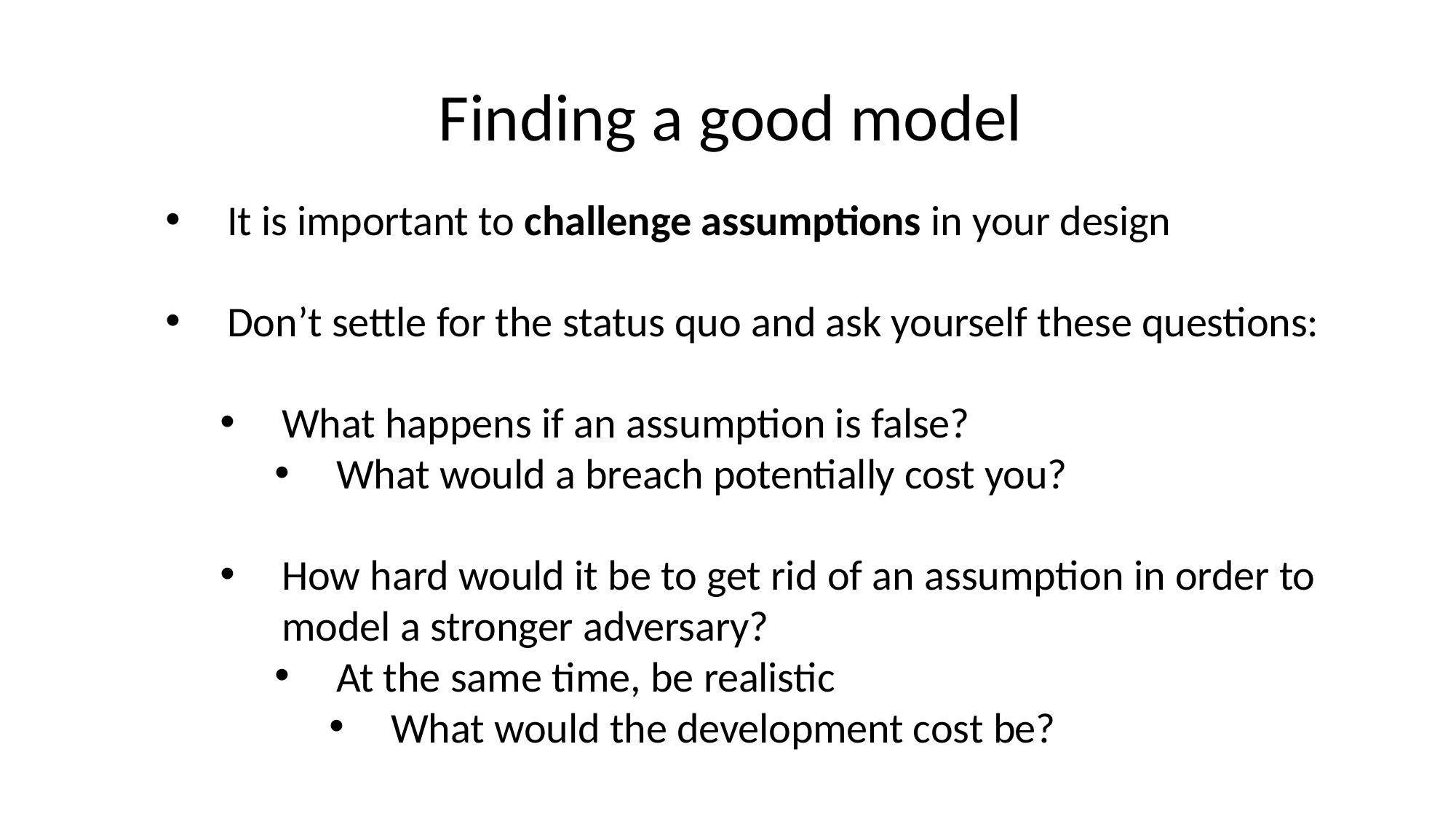

# Finding a good model
It is important to challenge assumptions in your design

Don’t settle for the status quo and ask yourself these questions:

What happens if an assumption is false?
What would a breach potentially cost you?

How hard would it be to get rid of an assumption in order to model a stronger adversary?
At the same time, be realistic
What would the development cost be?